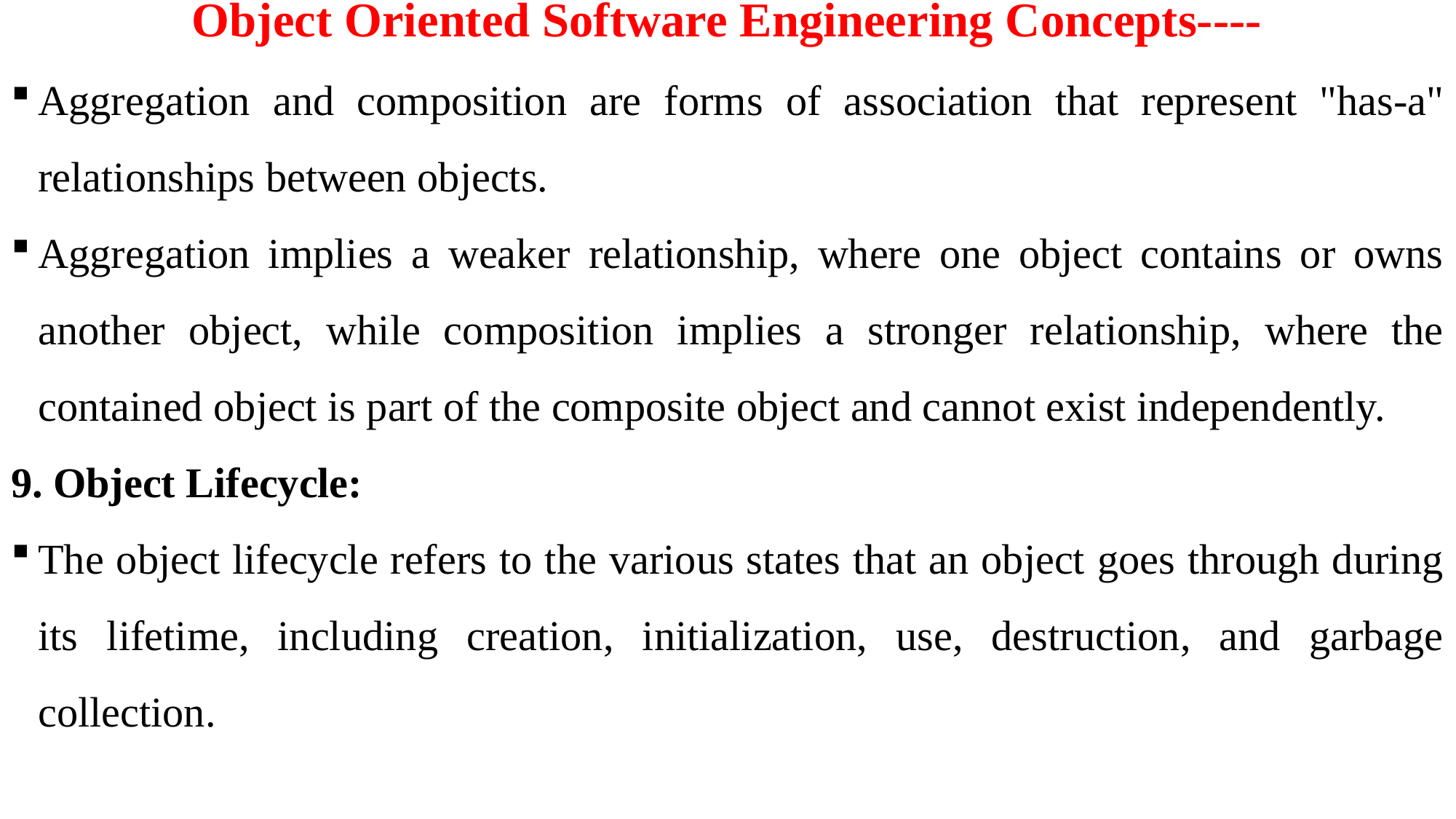

# Object Oriented Software Engineering Concepts----
Aggregation and composition are forms of association that represent "has-a" relationships between objects.
Aggregation implies a weaker relationship, where one object contains or owns another object, while composition implies a stronger relationship, where the contained object is part of the composite object and cannot exist independently.
9. Object Lifecycle:
The object lifecycle refers to the various states that an object goes through during its lifetime, including creation, initialization, use, destruction, and garbage collection.